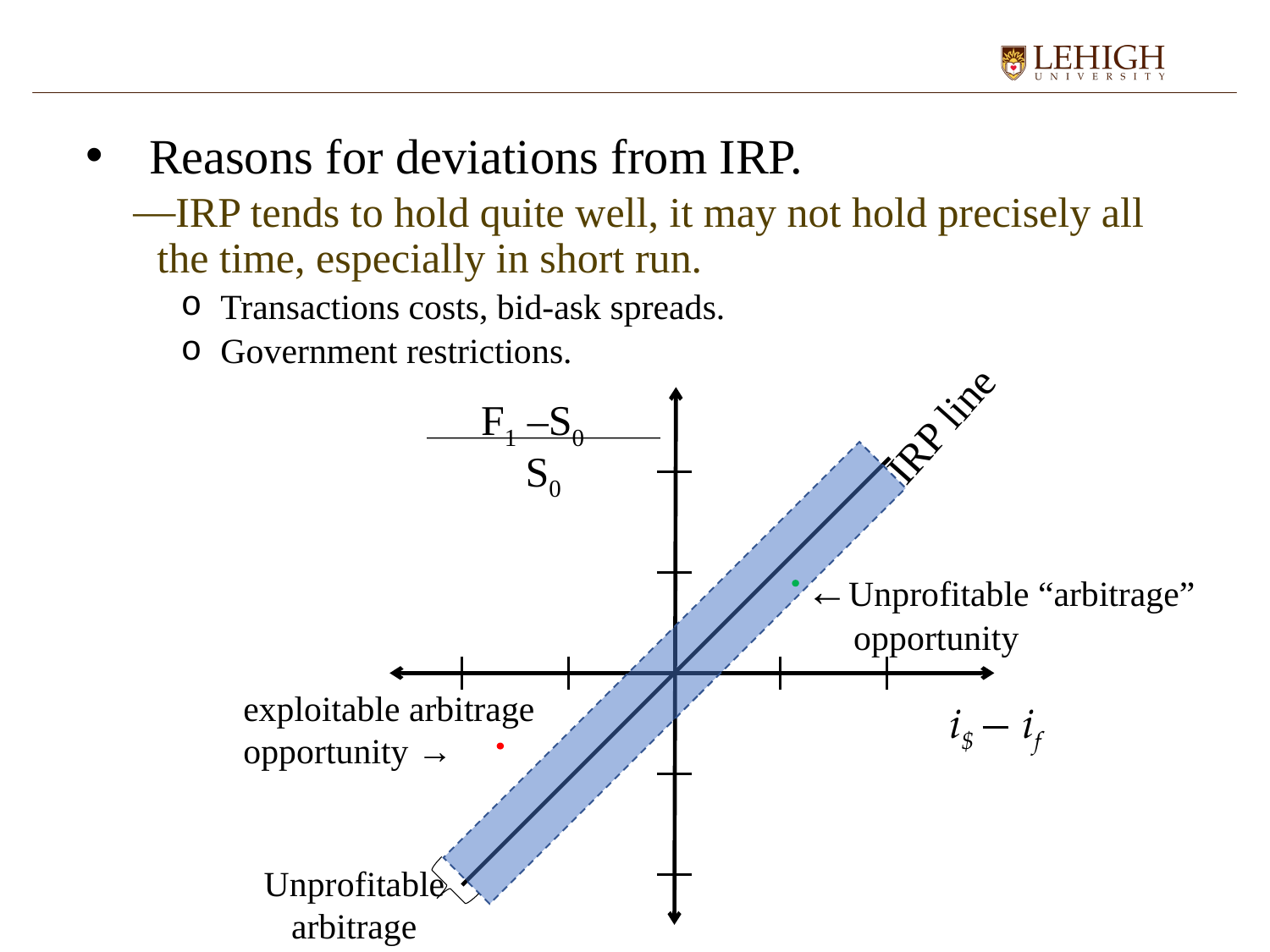

Reasons for deviations from IRP.
IRP tends to hold quite well, it may not hold precisely all the time, especially in short run.
Transactions costs, bid-ask spreads.
Government restrictions.

IRP line

 i$ − if

Unprofitable arbitrage

F1 –S0

S0
←Unprofitable “arbitrage” opportunity
exploitable arbitrage opportunity →